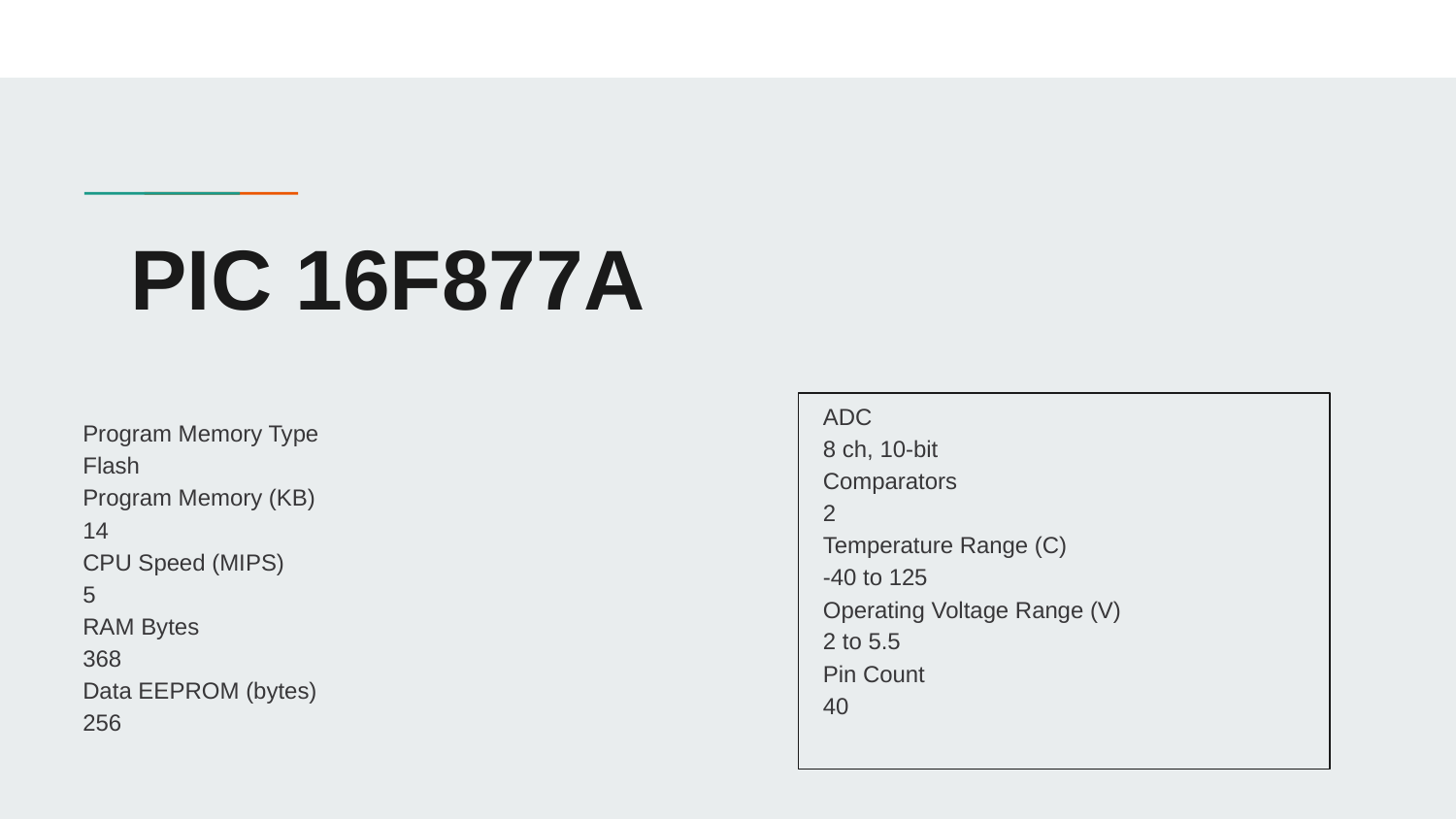

# PIC 16F877A

ADC
8 ch, 10-bit
Comparators
2
Temperature Range (C)
-40 to 125
Operating Voltage Range (V)
2 to 5.5
Pin Count
40

Program Memory Type
Flash
Program Memory (KB)
14
CPU Speed (MIPS)
5
RAM Bytes
368
Data EEPROM (bytes)
256